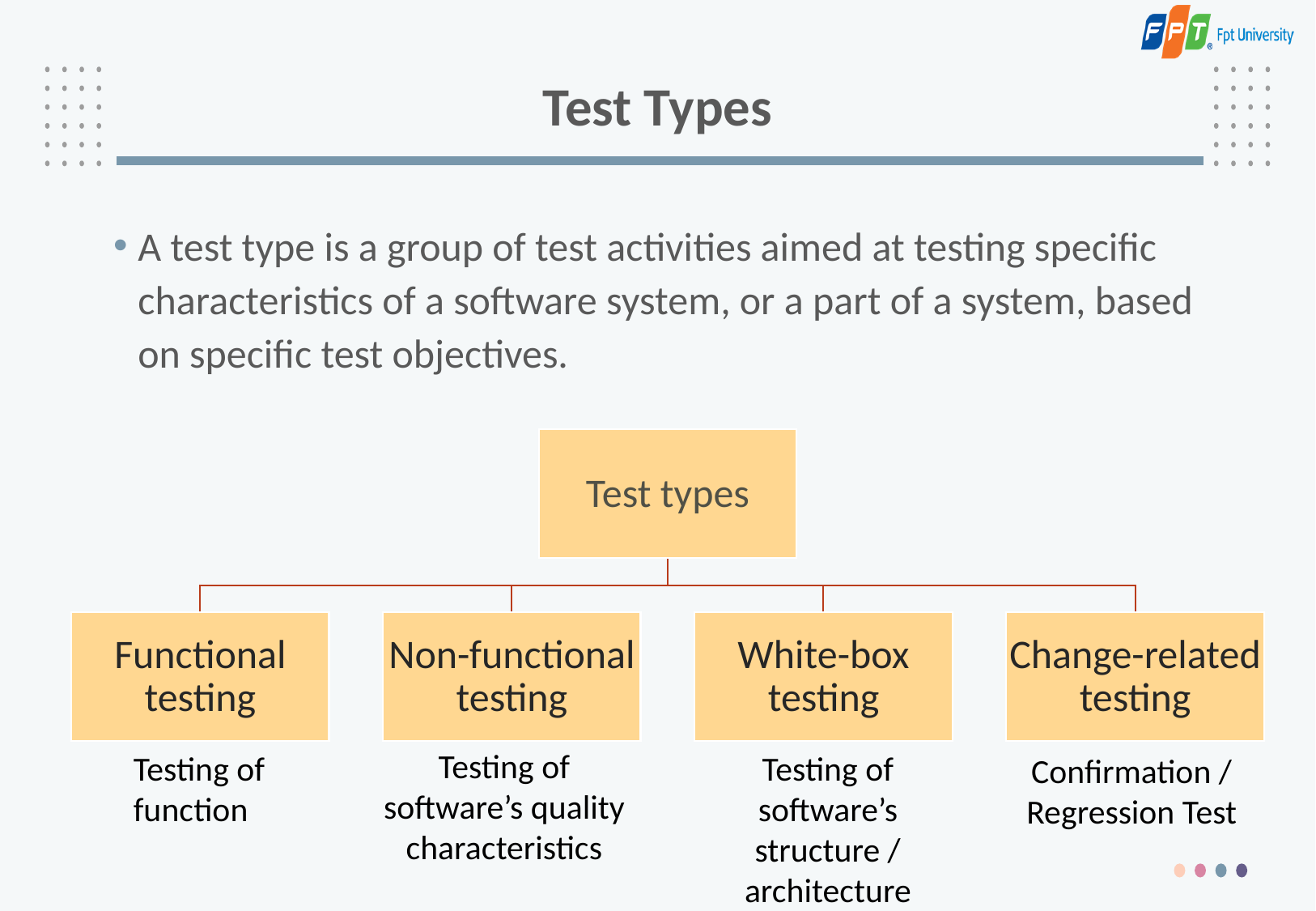

# Test Types
A test type is a group of test activities aimed at testing specific characteristics of a software system, or a part of a system, based on specific test objectives.

Test types
Functional testing
Non-functional testing
White-box testing
Change-related testing
Testing of software’s quality characteristics
Testing of function
Testing of software’s structure / architecture
Confirmation / Regression Test